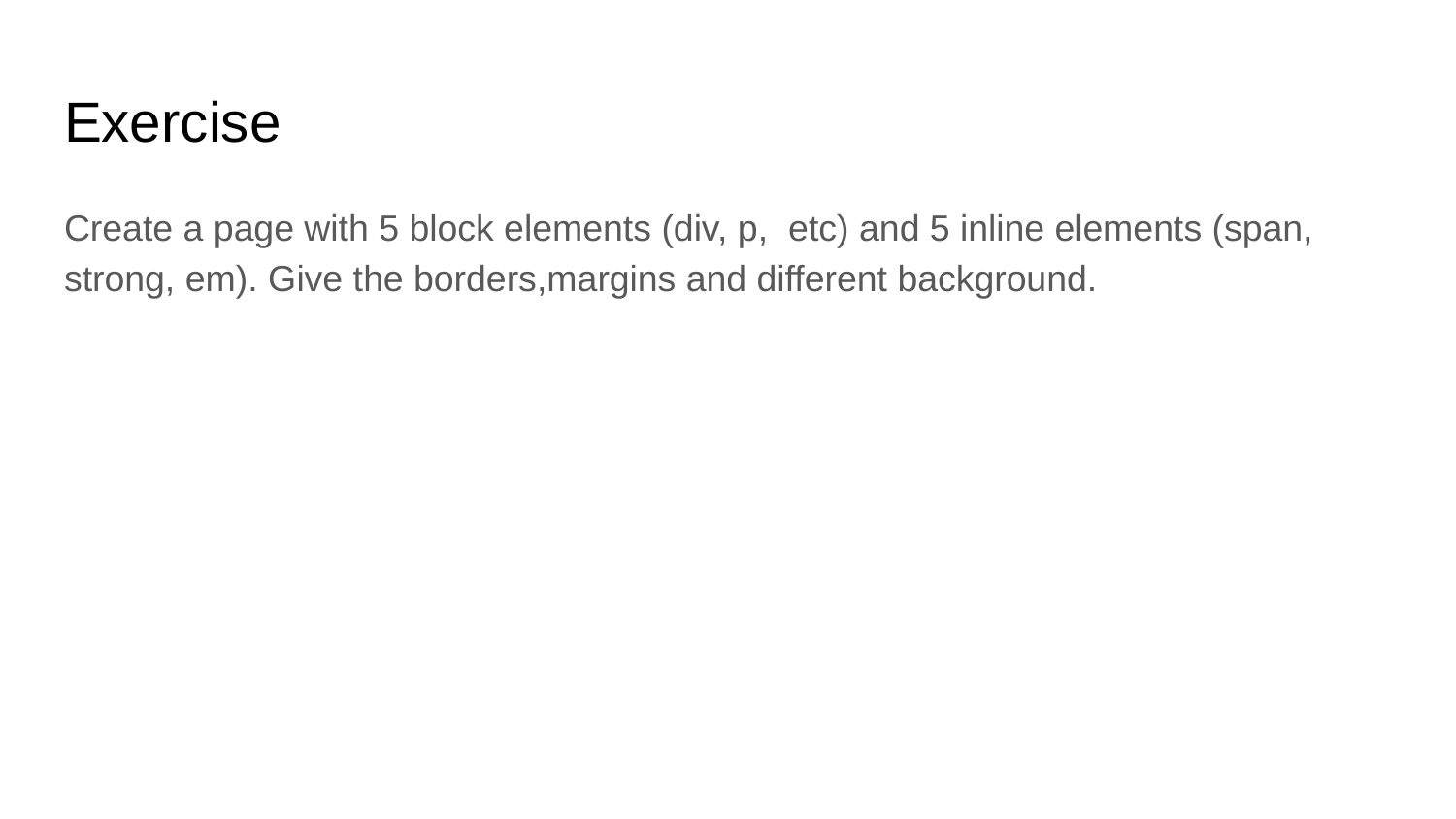

# Exercise

Create a page with 5 block elements (div, p,  etc) and 5 inline elements (span, strong, em). Give the borders,margins and different background.